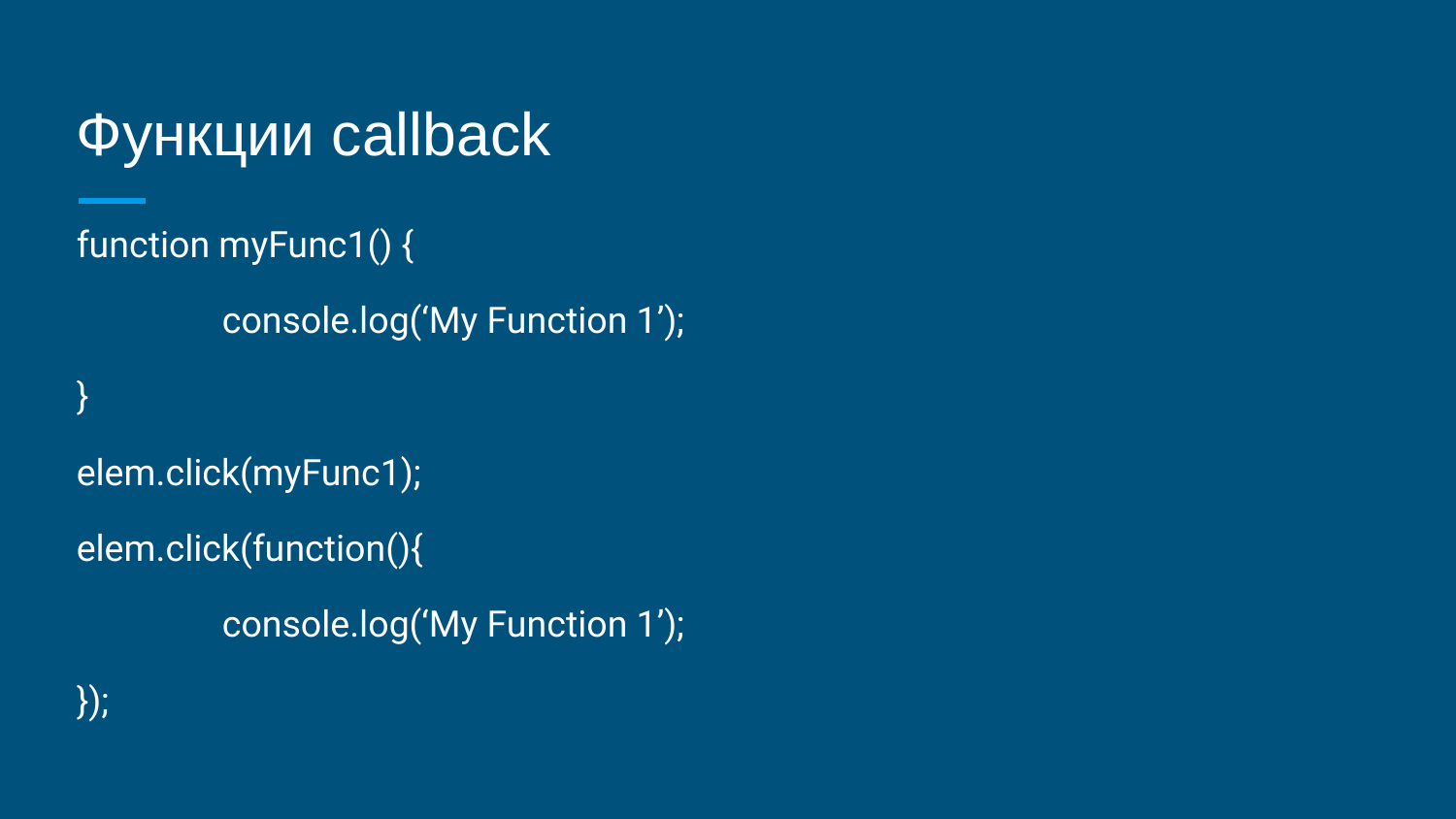

# Функции callback
function myFunc1() {
	console.log(‘My Function 1’);
}
elem.click(myFunc1);
elem.click(function(){
	console.log(‘My Function 1’);
});